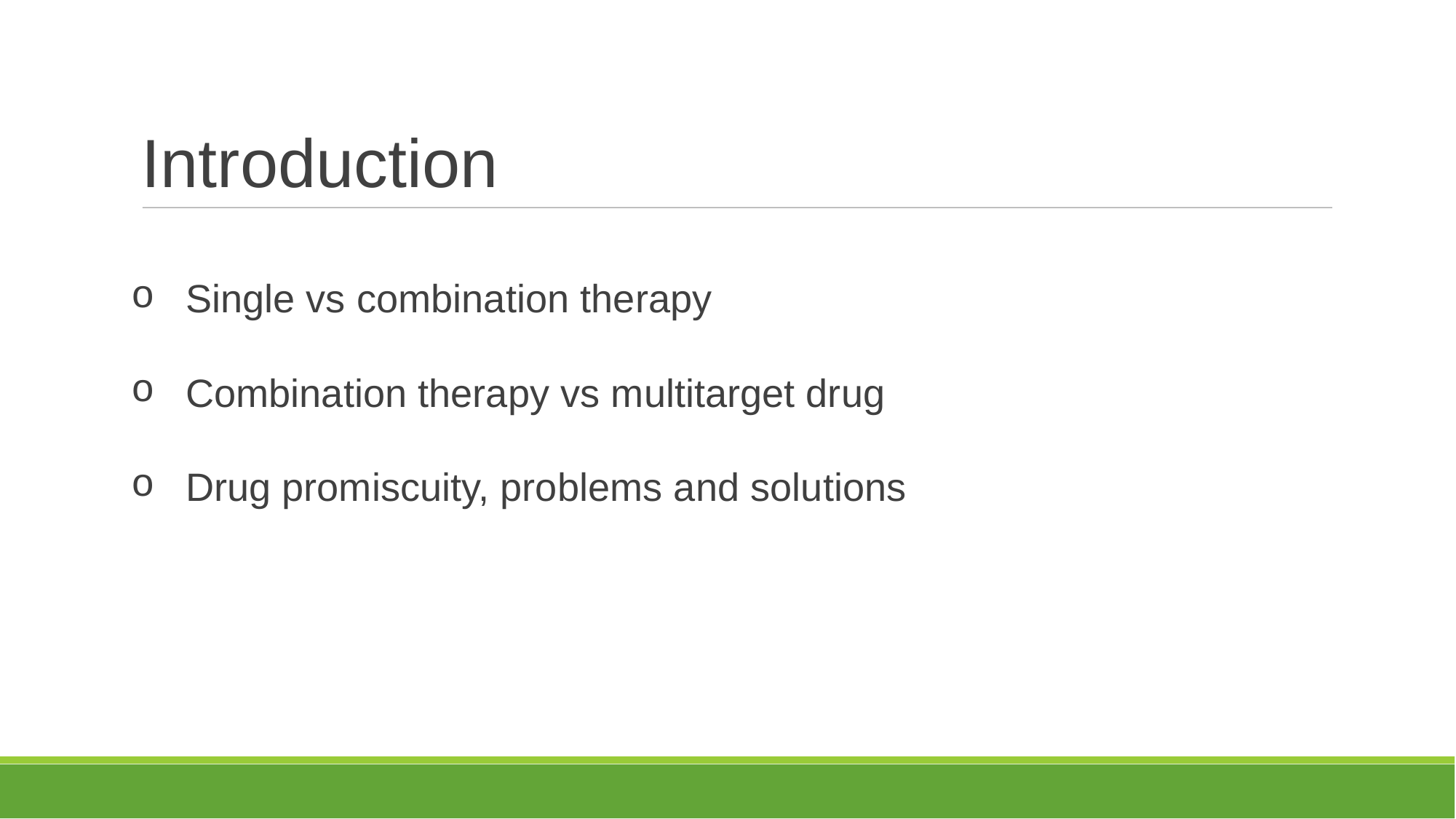

Introduction
Single vs combination therapy
Combination therapy vs multitarget drug
Drug promiscuity, problems and solutions